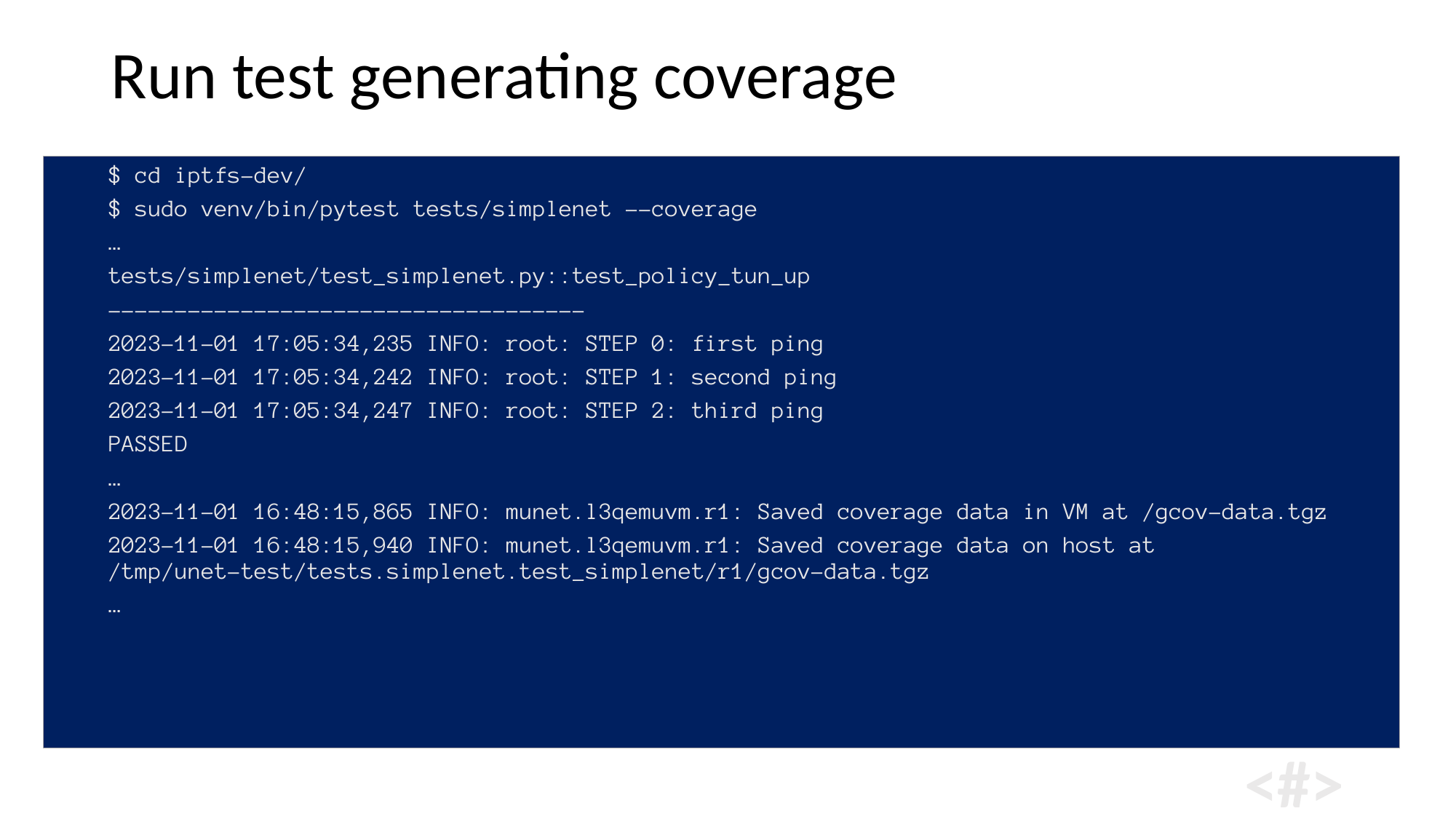

# Run test generating coverage
$ cd iptfs-dev/
$ sudo venv/bin/pytest tests/simplenet --coverage
…
tests/simplenet/test_simplenet.py::test_policy_tun_up
------------------------------------
2023-11-01 17:05:34,235 INFO: root: STEP 0: first ping
2023-11-01 17:05:34,242 INFO: root: STEP 1: second ping
2023-11-01 17:05:34,247 INFO: root: STEP 2: third ping
PASSED
…
2023-11-01 16:48:15,865 INFO: munet.l3qemuvm.r1: Saved coverage data in VM at /gcov-data.tgz
2023-11-01 16:48:15,940 INFO: munet.l3qemuvm.r1: Saved coverage data on host at /tmp/unet-test/tests.simplenet.test_simplenet/r1/gcov-data.tgz
…

13